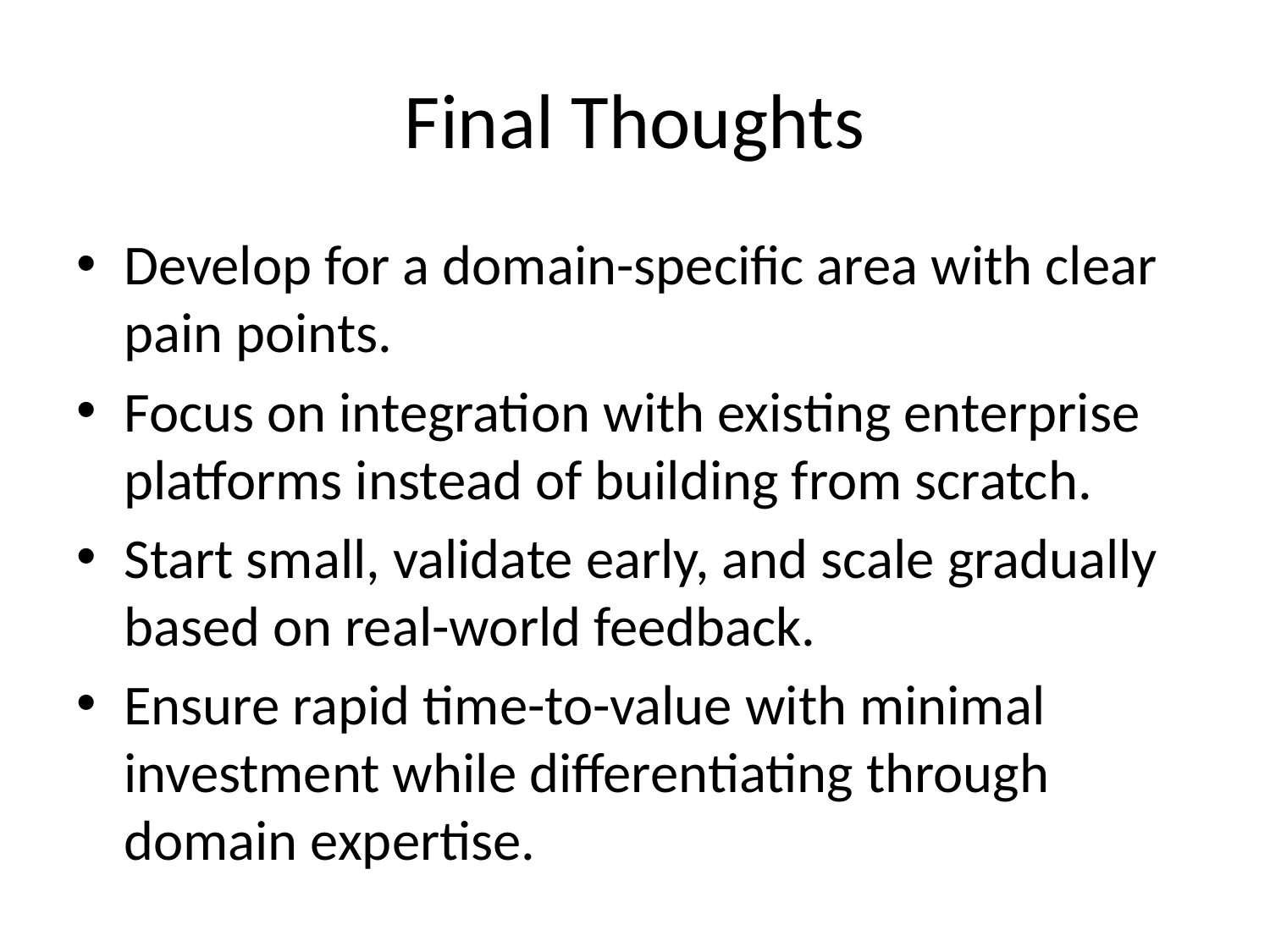

# Final Thoughts
Develop for a domain-specific area with clear pain points.
Focus on integration with existing enterprise platforms instead of building from scratch.
Start small, validate early, and scale gradually based on real-world feedback.
Ensure rapid time-to-value with minimal investment while differentiating through domain expertise.